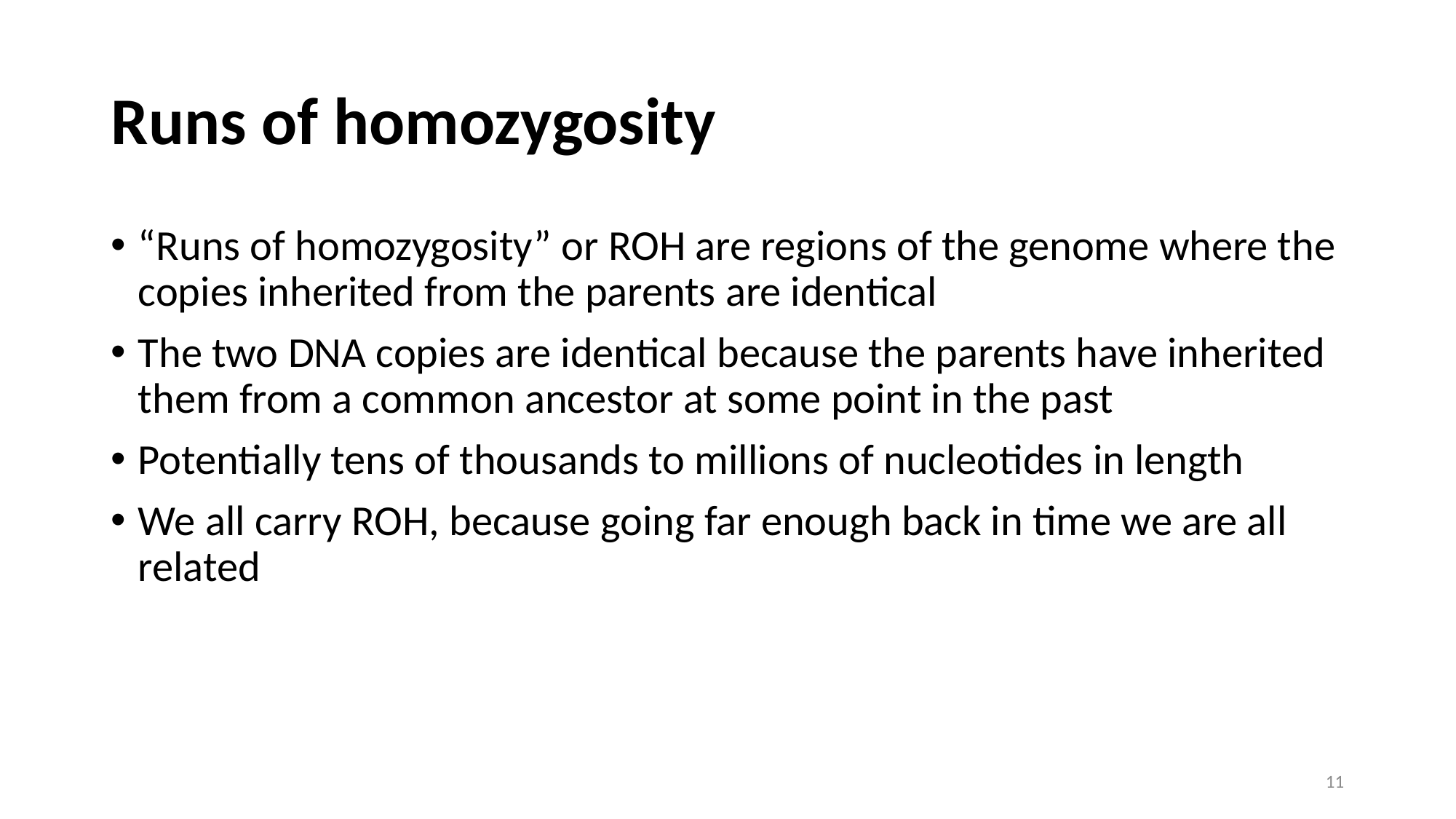

# Runs of homozygosity
“Runs of homozygosity” or ROH are regions of the genome where the copies inherited from the parents are identical
The two DNA copies are identical because the parents have inherited them from a common ancestor at some point in the past
Potentially tens of thousands to millions of nucleotides in length
We all carry ROH, because going far enough back in time we are all related
11